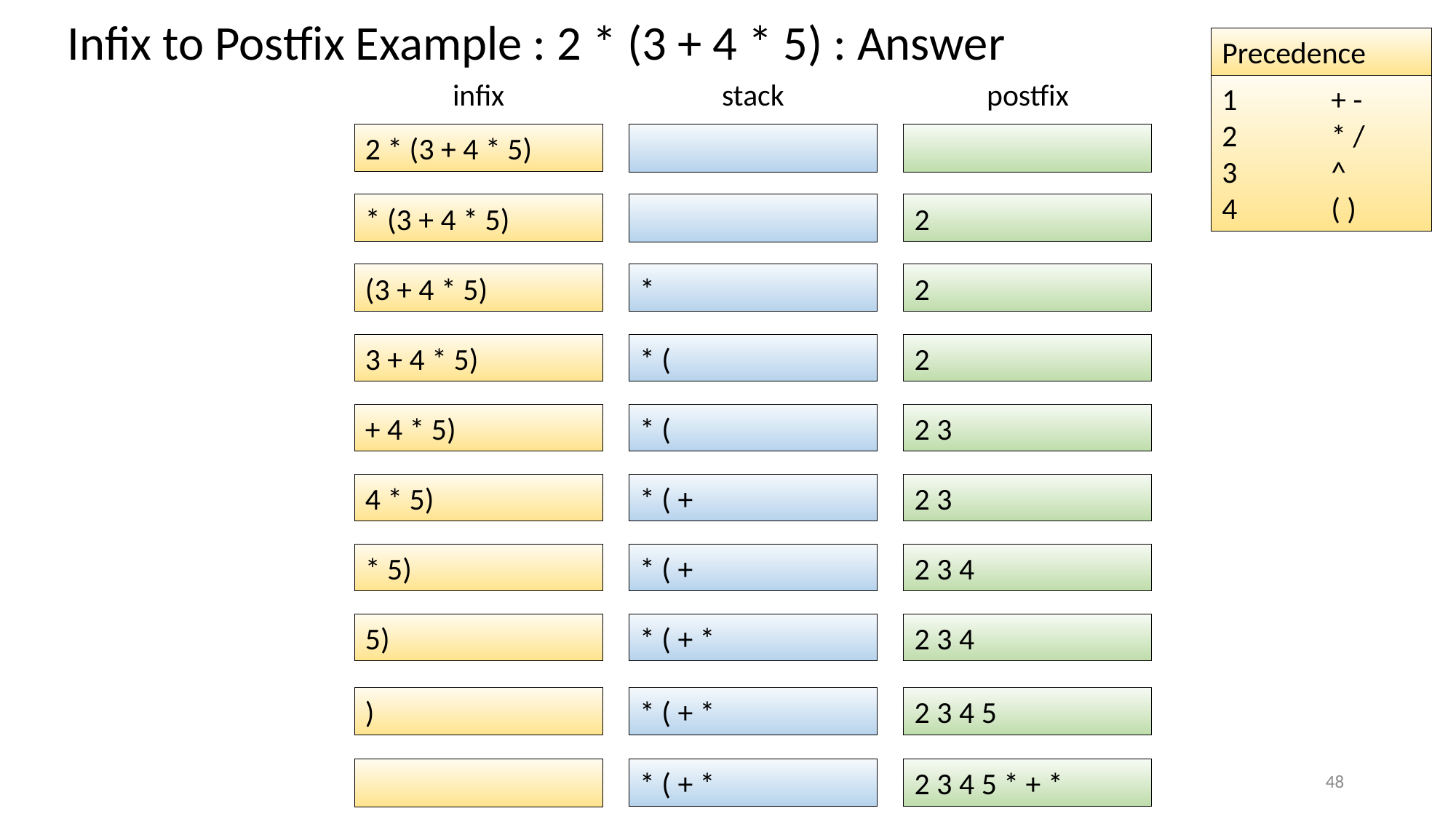

Infix to Postfix Example : 2 * (3 + 4 * 5) : Answer
Precedence
infix
stack
postfix
1	+ -
2	* /
3  	^
4  	( )

2 * (3 + 4 * 5)
2

* (3 + 4 * 5)
2
*
(3 + 4 * 5)
2
* (
3 + 4 * 5)
2 3
* (
+ 4 * 5)
2 3
* ( +
4 * 5)
2 3 4
* ( +
* 5)
2 3 4
* ( + *
5)
2 3 4 5
* ( + *
)
2 3 4 5 * + *
* ( + *
48